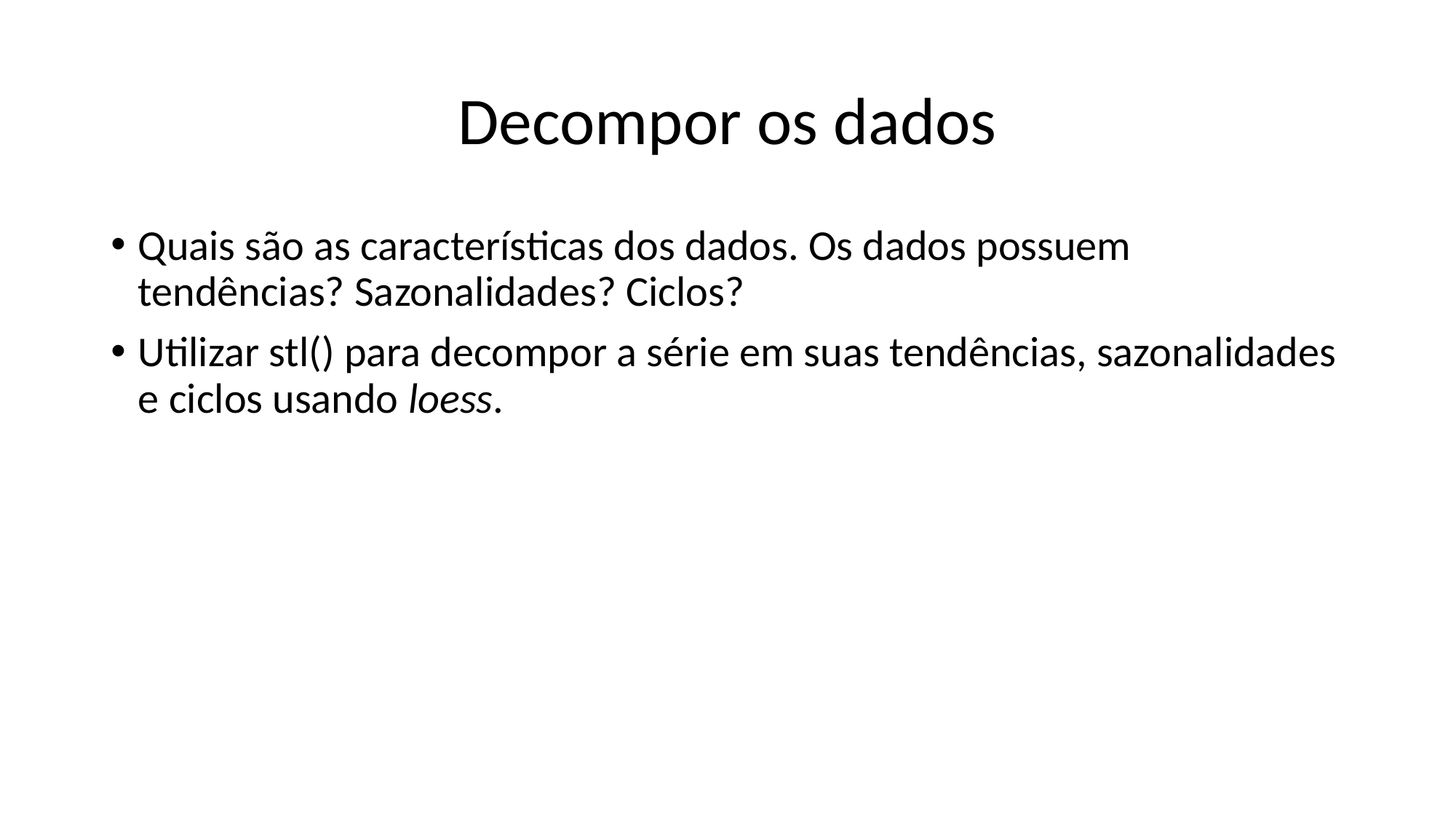

# Decompor os dados
Quais são as características dos dados. Os dados possuem tendências? Sazonalidades? Ciclos?
Utilizar stl() para decompor a série em suas tendências, sazonalidades e ciclos usando loess.